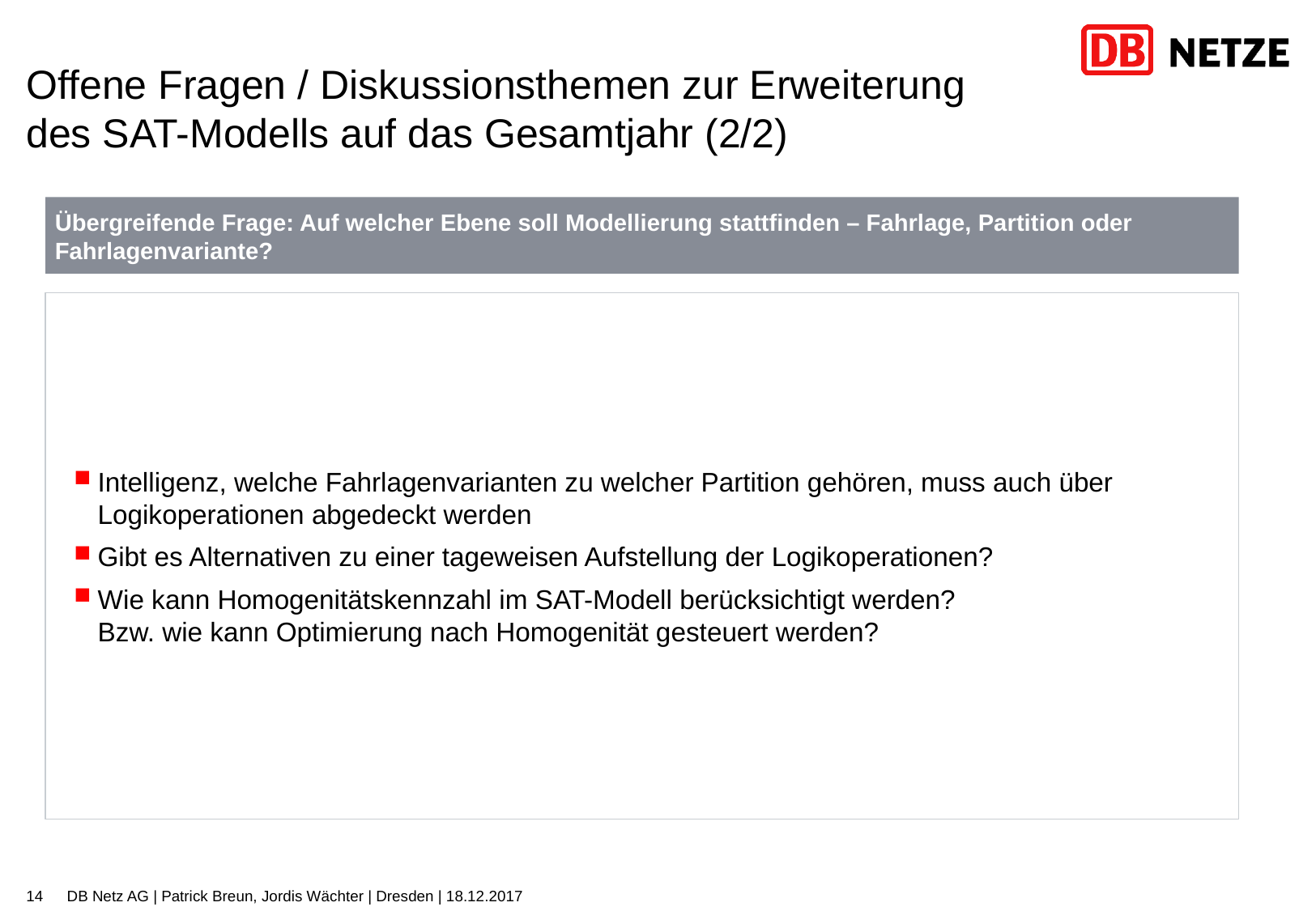

# Offene Fragen / Diskussionsthemen zur Erweiterung des SAT-Modells auf das Gesamtjahr (2/2)
Übergreifende Frage: Auf welcher Ebene soll Modellierung stattfinden – Fahrlage, Partition oder Fahrlagenvariante?
Intelligenz, welche Fahrlagenvarianten zu welcher Partition gehören, muss auch über Logikoperationen abgedeckt werden
Gibt es Alternativen zu einer tageweisen Aufstellung der Logikoperationen?
Wie kann Homogenitätskennzahl im SAT-Modell berücksichtigt werden?
Bzw. wie kann Optimierung nach Homogenität gesteuert werden?
14
DB Netz AG | Patrick Breun, Jordis Wächter | Dresden | 18.12.2017